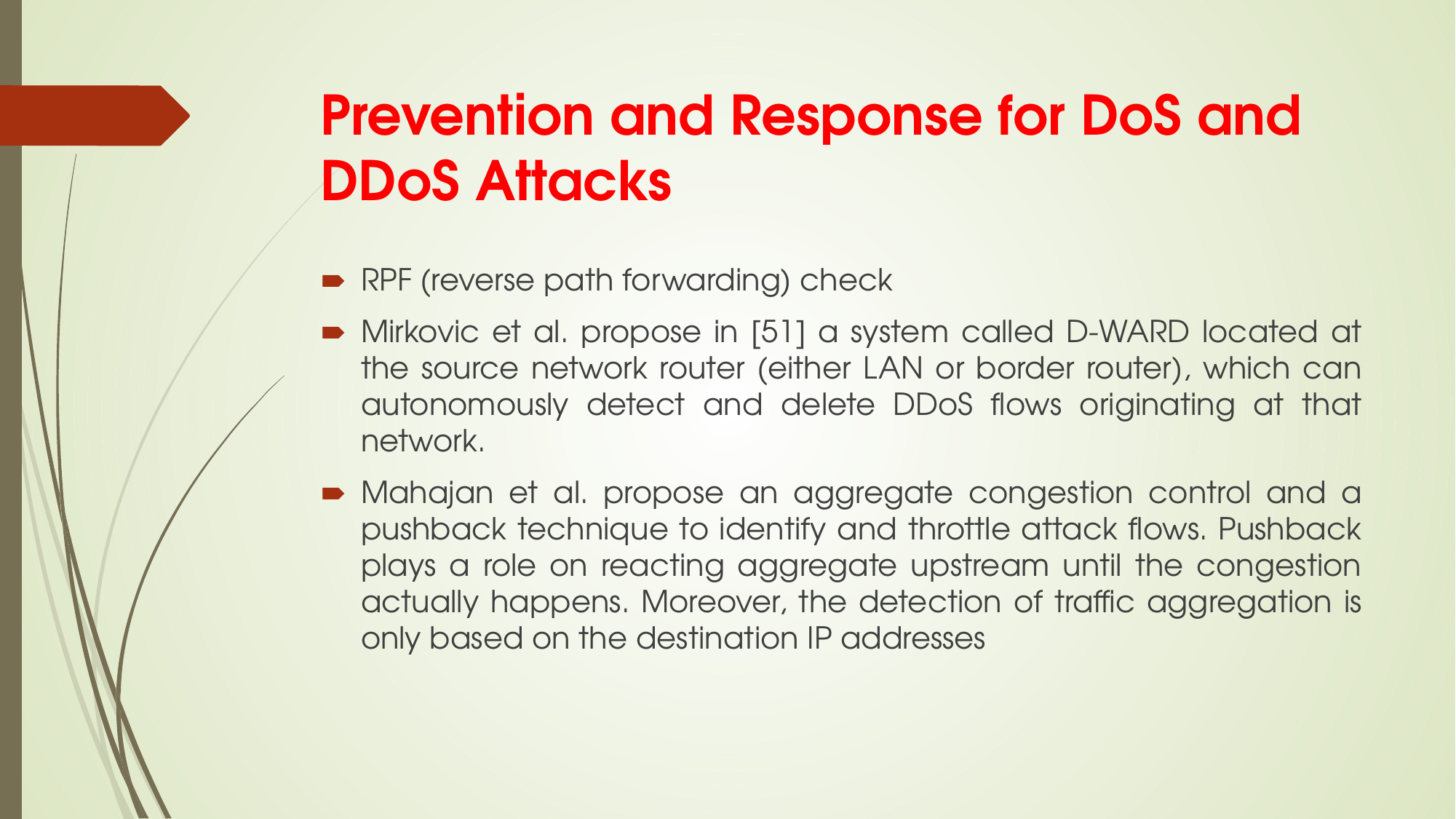

# Prevention and Response for DoS and DDoS Attacks
RPF (reverse path forwarding) check
Mirkovic et al. propose in [51] a system called D-WARD located at the source network router (either LAN or border router), which can autonomously detect and delete DDoS flows originating at that network.
Mahajan et al. propose an aggregate congestion control and a pushback technique to identify and throttle attack flows. Pushback plays a role on reacting aggregate upstream until the congestion actually happens. Moreover, the detection of traffic aggregation is only based on the destination IP addresses